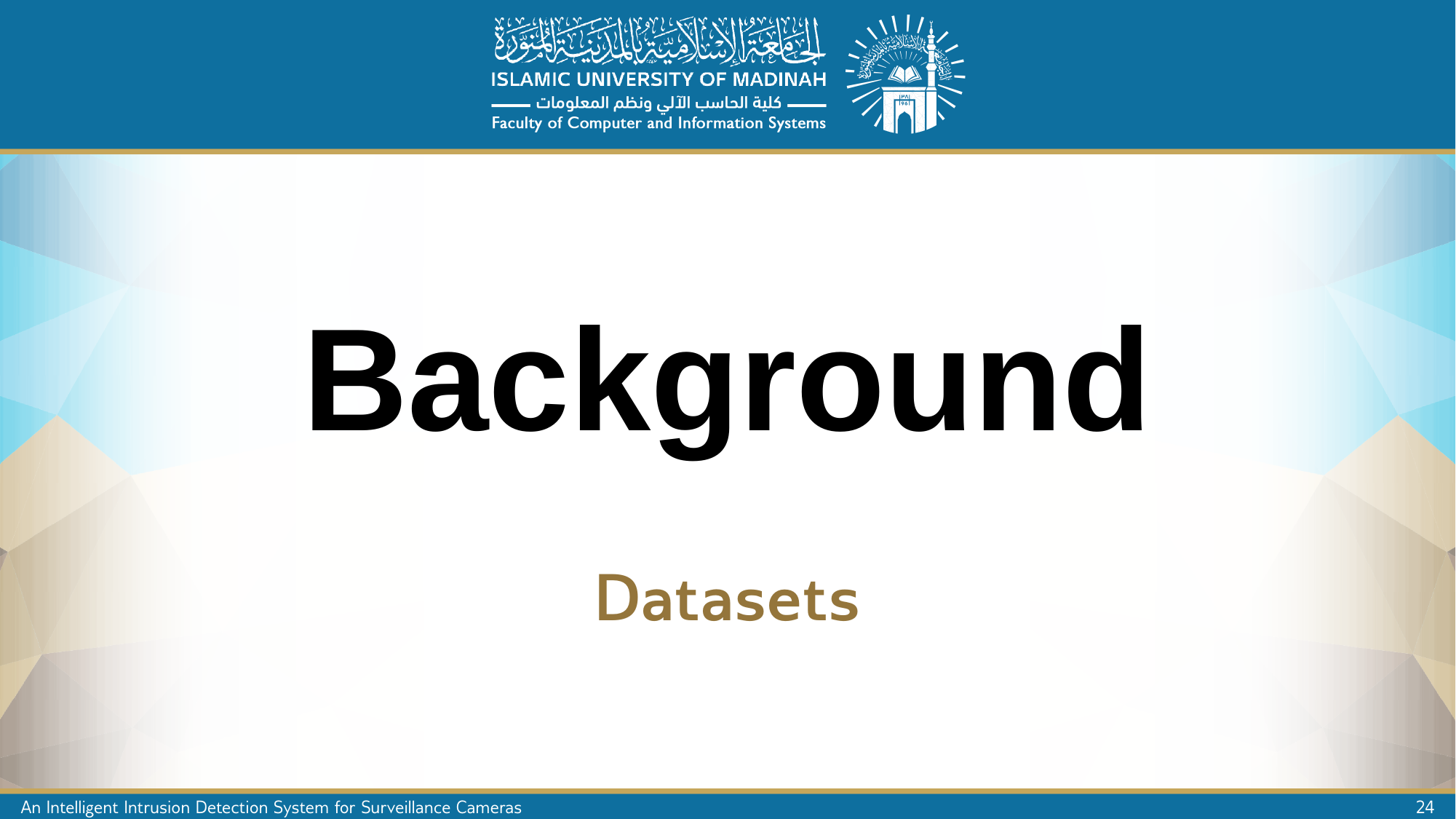

# Background
Datasets
An Intelligent Intrusion Detection System for Surveillance Cameras
24